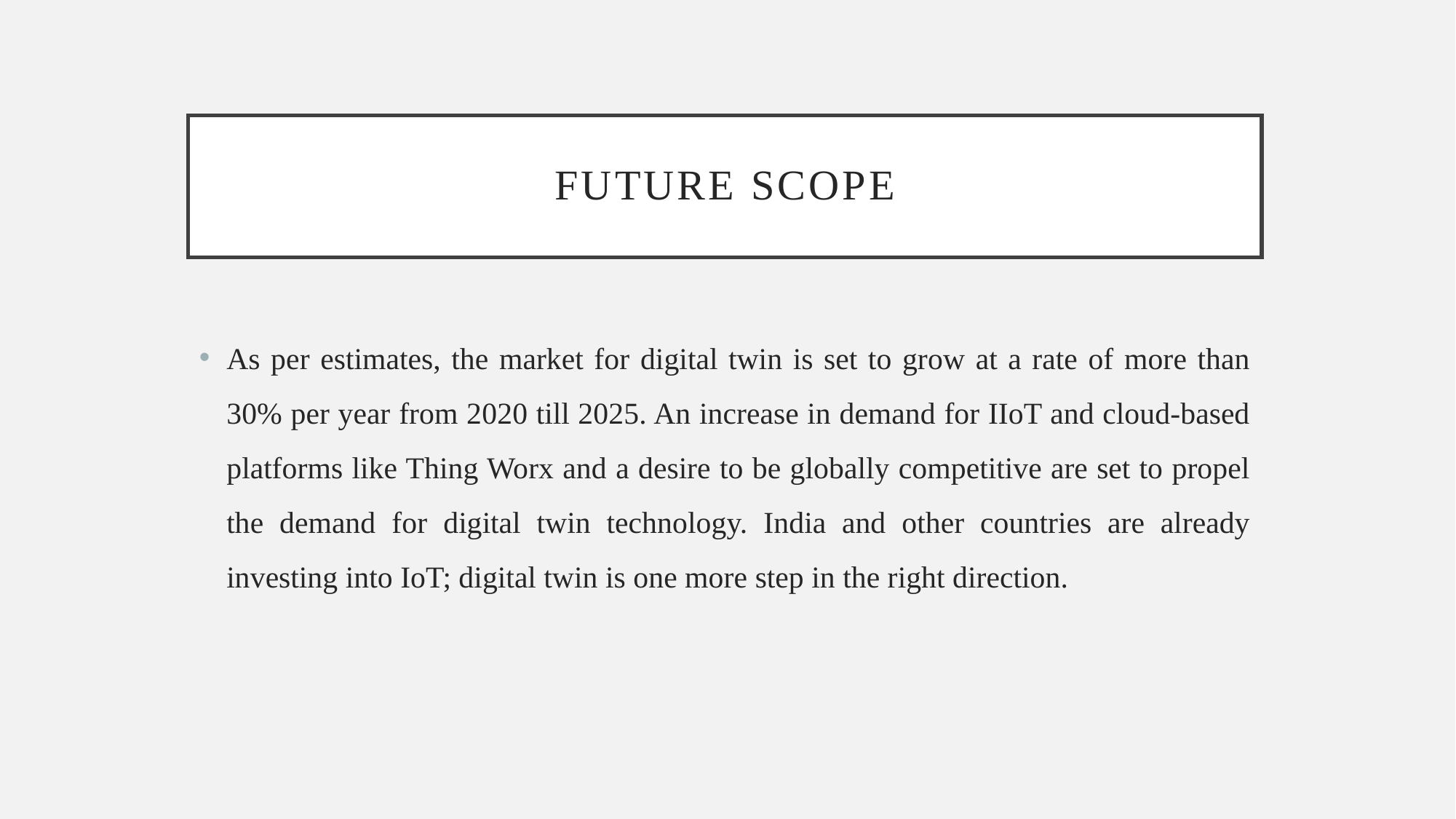

# Future scope
As per estimates, the market for digital twin is set to grow at a rate of more than 30% per year from 2020 till 2025. An increase in demand for IIoT and cloud-based platforms like Thing Worx and a desire to be globally competitive are set to propel the demand for digital twin technology. India and other countries are already investing into IoT; digital twin is one more step in the right direction.